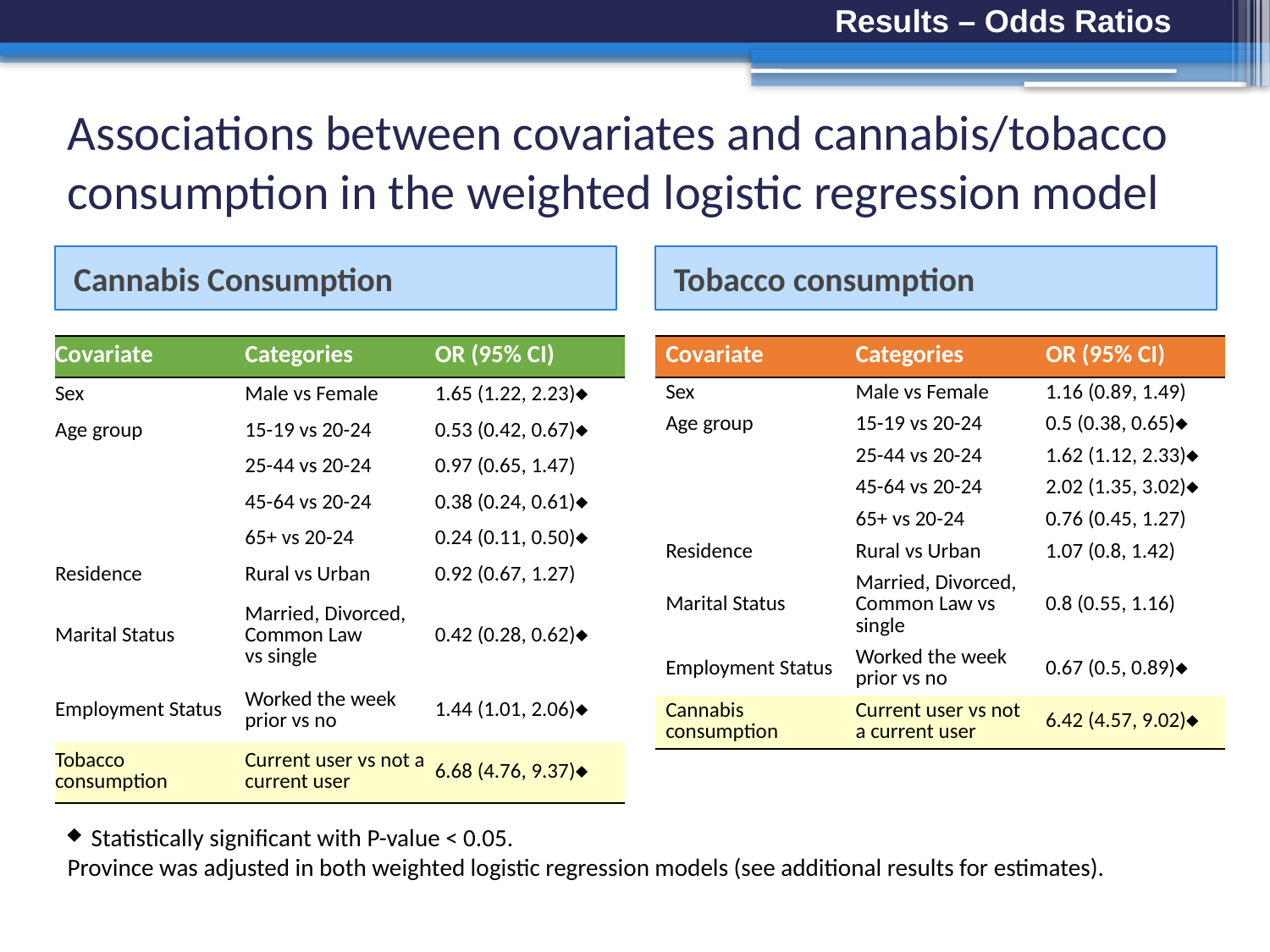

Results – Odds Ratios
# Associations between covariates and cannabis/tobacco consumption in the weighted logistic regression model
Cannabis Consumption
Tobacco consumption
| Covariate | Categories | OR (95% CI) |
| --- | --- | --- |
| Sex | Male vs Female | 1.65 (1.22, 2.23)♦ |
| Age group | 15-19 vs 20-24 | 0.53 (0.42, 0.67)♦ |
|  | 25-44 vs 20-24 | 0.97 (0.65, 1.47) |
|  | 45-64 vs 20-24 | 0.38 (0.24, 0.61)♦ |
|  | 65+ vs 20-24 | 0.24 (0.11, 0.50)♦ |
| Residence | Rural vs Urban | 0.92 (0.67, 1.27) |
| Marital Status | Married, Divorced, Common Law vs single | 0.42 (0.28, 0.62)♦ |
| Employment Status | Worked the week prior vs no | 1.44 (1.01, 2.06)♦ |
| Tobacco consumption | Current user vs not a current user | 6.68 (4.76, 9.37)♦ |
| Covariate | Categories | OR (95% CI) |
| --- | --- | --- |
| Sex | Male vs Female | 1.16 (0.89, 1.49) |
| Age group | 15-19 vs 20-24 | 0.5 (0.38, 0.65)♦ |
|  | 25-44 vs 20-24 | 1.62 (1.12, 2.33)♦ |
|  | 45-64 vs 20-24 | 2.02 (1.35, 3.02)♦ |
|  | 65+ vs 20-24 | 0.76 (0.45, 1.27) |
| Residence | Rural vs Urban | 1.07 (0.8, 1.42) |
| Marital Status | Married, Divorced, Common Law vs single | 0.8 (0.55, 1.16) |
| Employment Status | Worked the week prior vs no | 0.67 (0.5, 0.89)♦ |
| Cannabis consumption | Current user vs not a current user | 6.42 (4.57, 9.02)♦ |
Statistically significant with P-value < 0.05.
Province was adjusted in both weighted logistic regression models (see additional results for estimates).